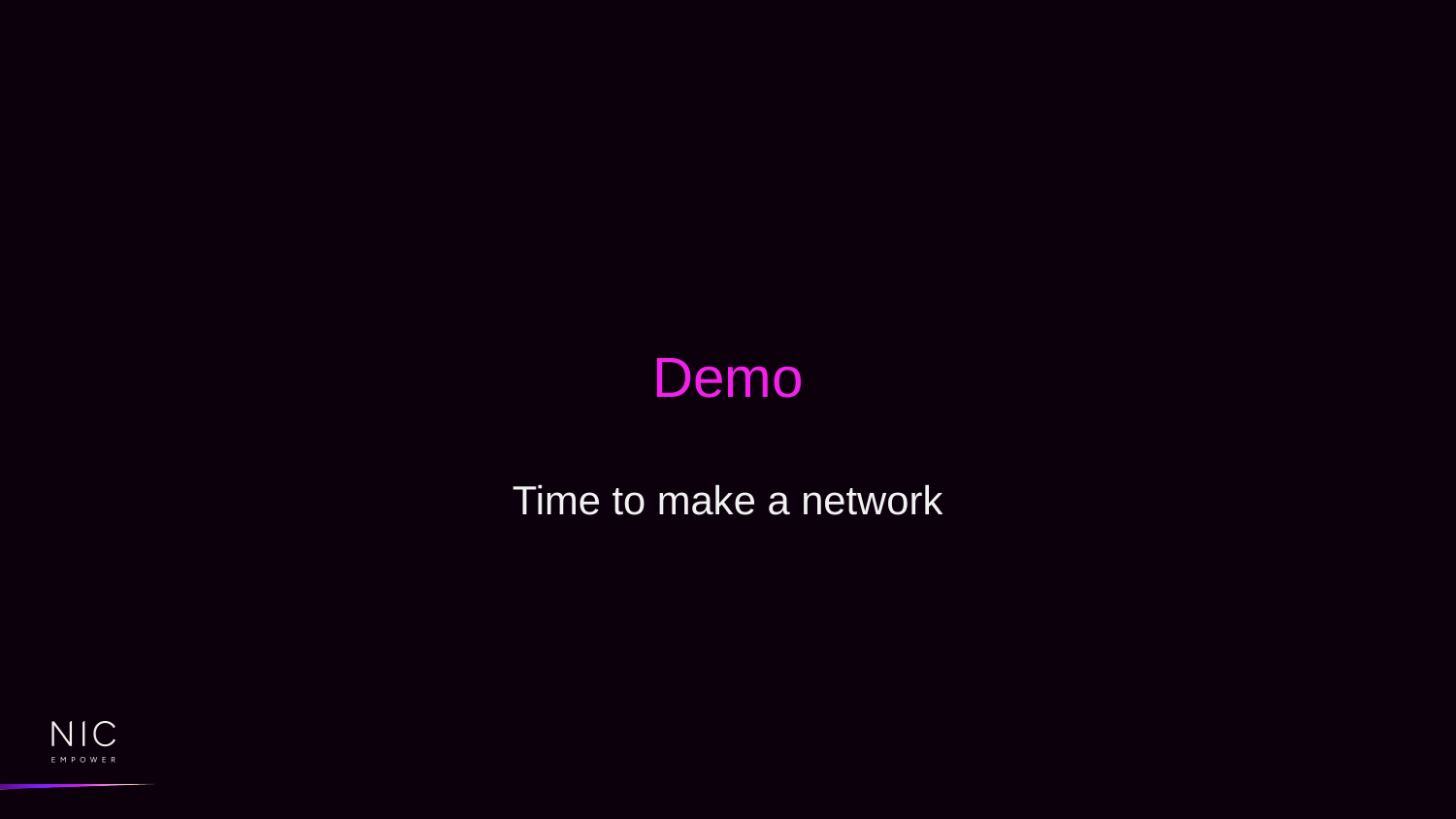

# Demo
Time to make a network